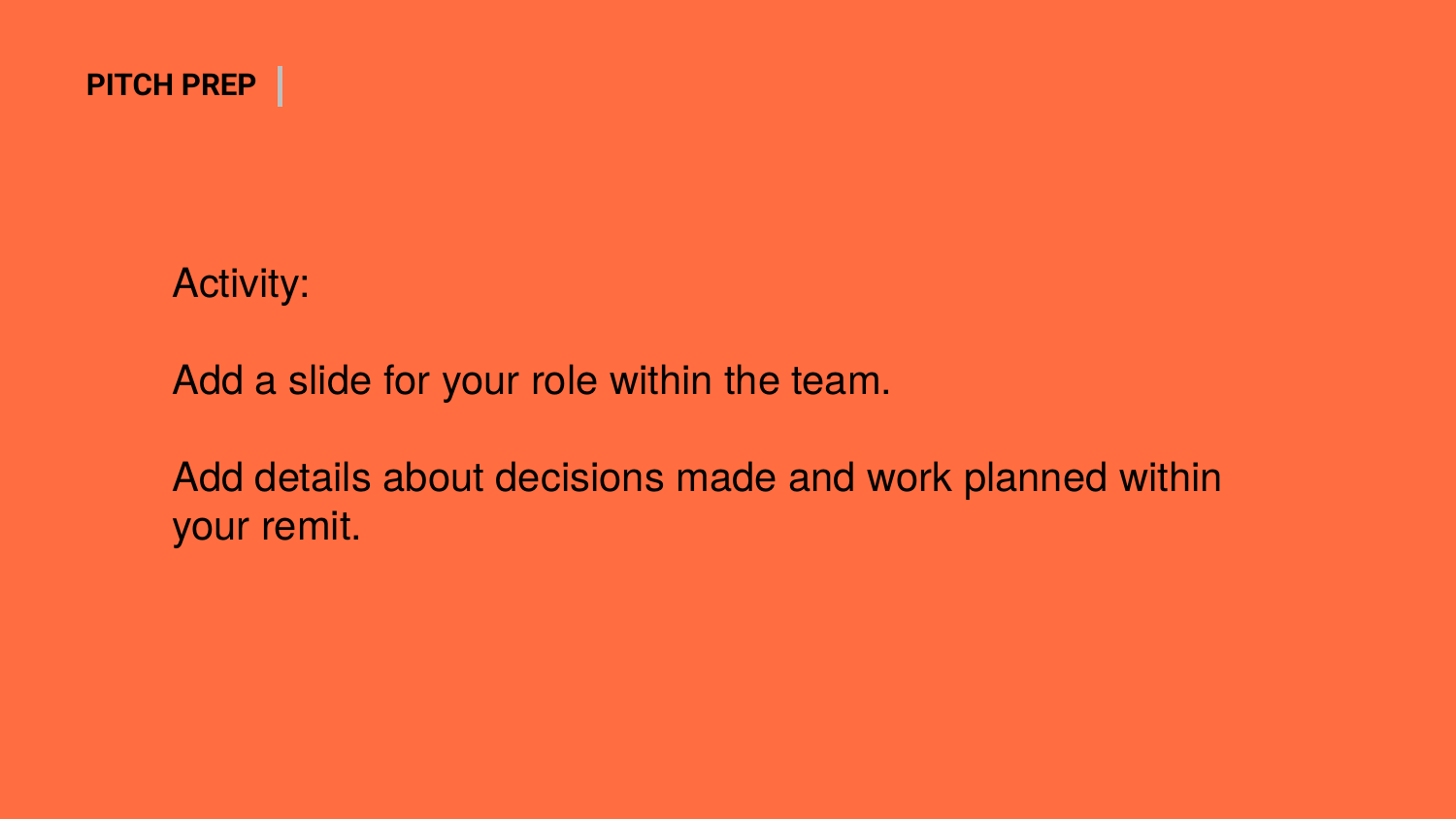

PITCH PREP

Activity:

Add a slide for your role within the team.

Add details about decisions made and work planned within your remit.